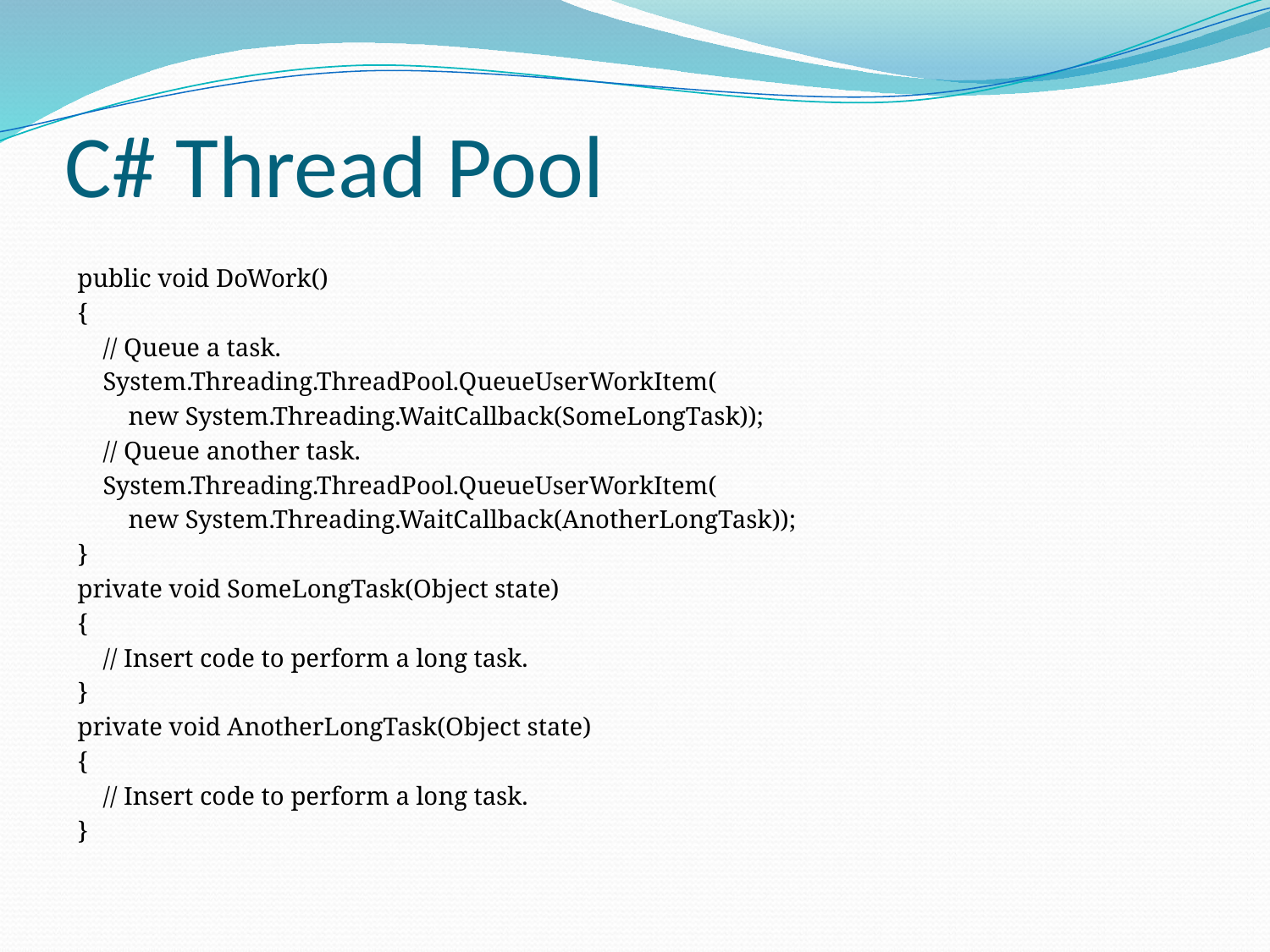

# C# Thread Pool
public void DoWork()
{
    // Queue a task.
    System.Threading.ThreadPool.QueueUserWorkItem(
        new System.Threading.WaitCallback(SomeLongTask));
    // Queue another task.
    System.Threading.ThreadPool.QueueUserWorkItem(
        new System.Threading.WaitCallback(AnotherLongTask));
}
private void SomeLongTask(Object state)
{
    // Insert code to perform a long task.
}
private void AnotherLongTask(Object state)
{
    // Insert code to perform a long task.
}